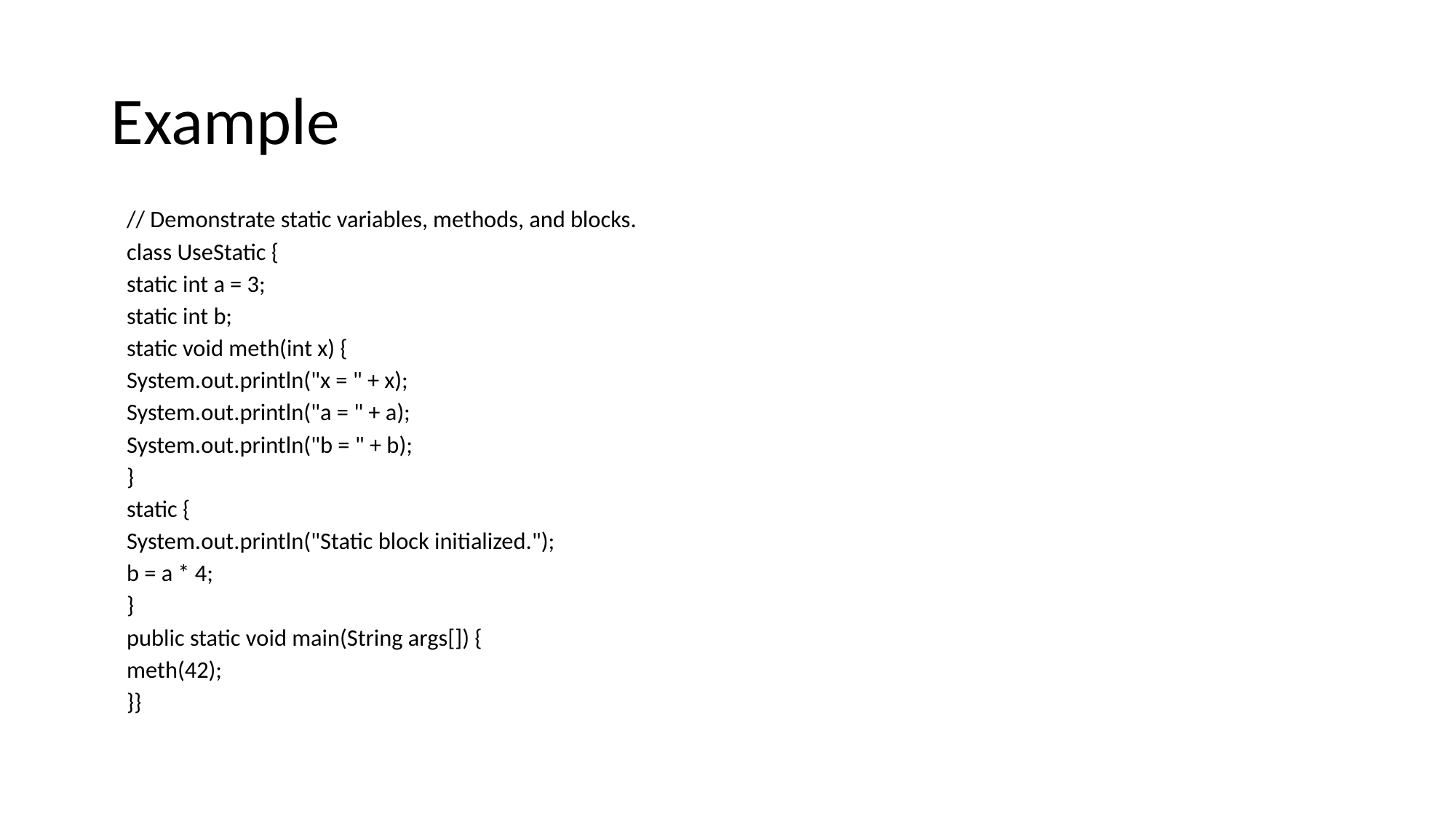

# Example
// Demonstrate static variables, methods, and blocks.
class UseStatic {
	static int a = 3;
	static int b;
	static void meth(int x) {
		System.out.println("x = " + x);
		System.out.println("a = " + a);
	System.out.println("b = " + b);
	}
	static {
	System.out.println("Static block initialized.");
	b = a * 4;
	}
	public static void main(String args[]) {
	meth(42);
}}